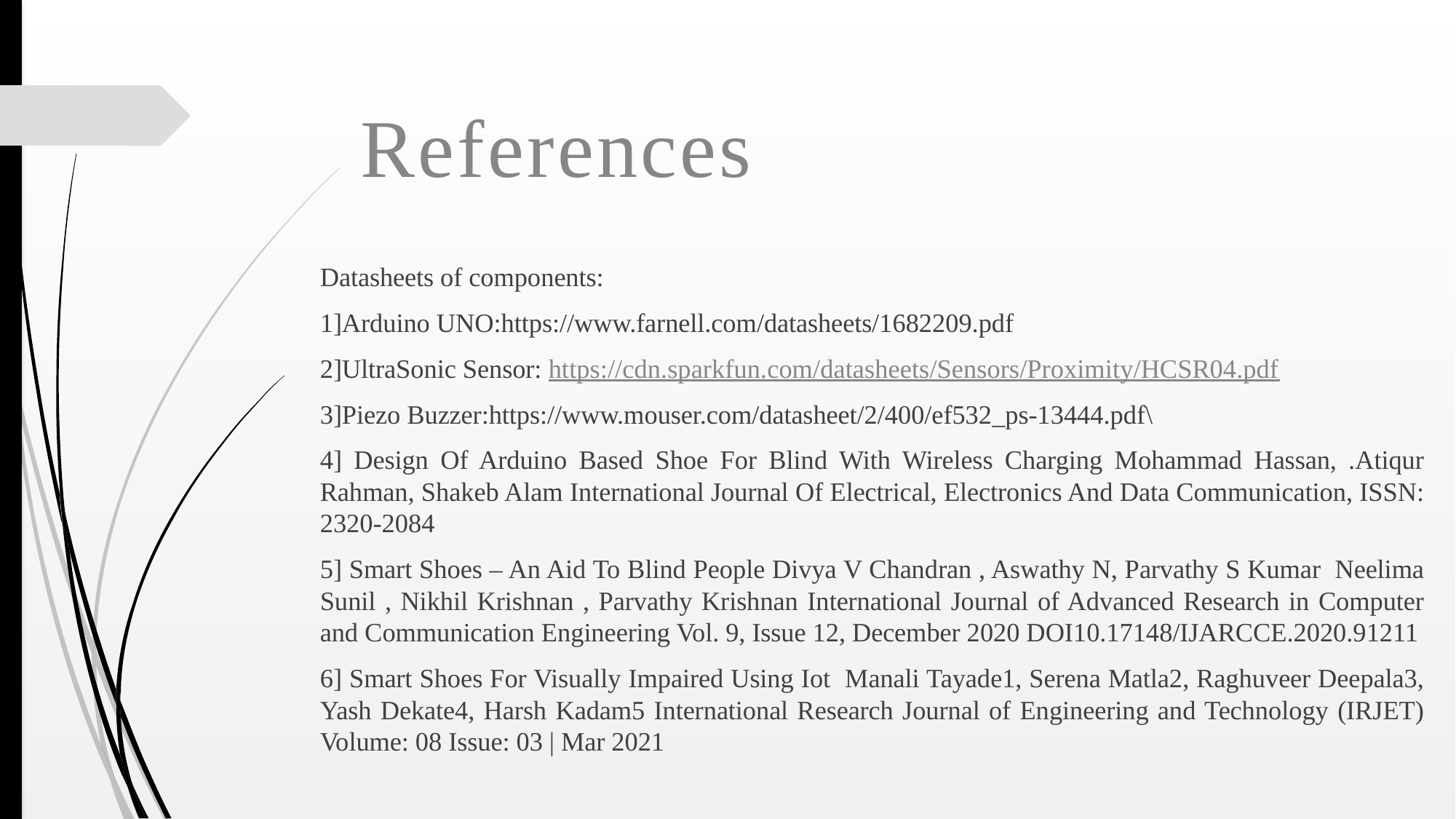

# References
Datasheets of components:
1]Arduino UNO:https://www.farnell.com/datasheets/1682209.pdf
2]UltraSonic Sensor: https://cdn.sparkfun.com/datasheets/Sensors/Proximity/HCSR04.pdf
3]Piezo Buzzer:https://www.mouser.com/datasheet/2/400/ef532_ps-13444.pdf\
4] Design Of Arduino Based Shoe For Blind With Wireless Charging Mohammad Hassan, .Atiqur Rahman, Shakeb Alam International Journal Of Electrical, Electronics And Data Communication, ISSN: 2320-2084
5] Smart Shoes – An Aid To Blind People Divya V Chandran , Aswathy N, Parvathy S Kumar  Neelima Sunil , Nikhil Krishnan , Parvathy Krishnan International Journal of Advanced Research in Computer and Communication Engineering Vol. 9, Issue 12, December 2020 DOI10.17148/IJARCCE.2020.91211
6] Smart Shoes For Visually Impaired Using Iot  Manali Tayade1, Serena Matla2, Raghuveer Deepala3, Yash Dekate4, Harsh Kadam5 International Research Journal of Engineering and Technology (IRJET) Volume: 08 Issue: 03 | Mar 2021